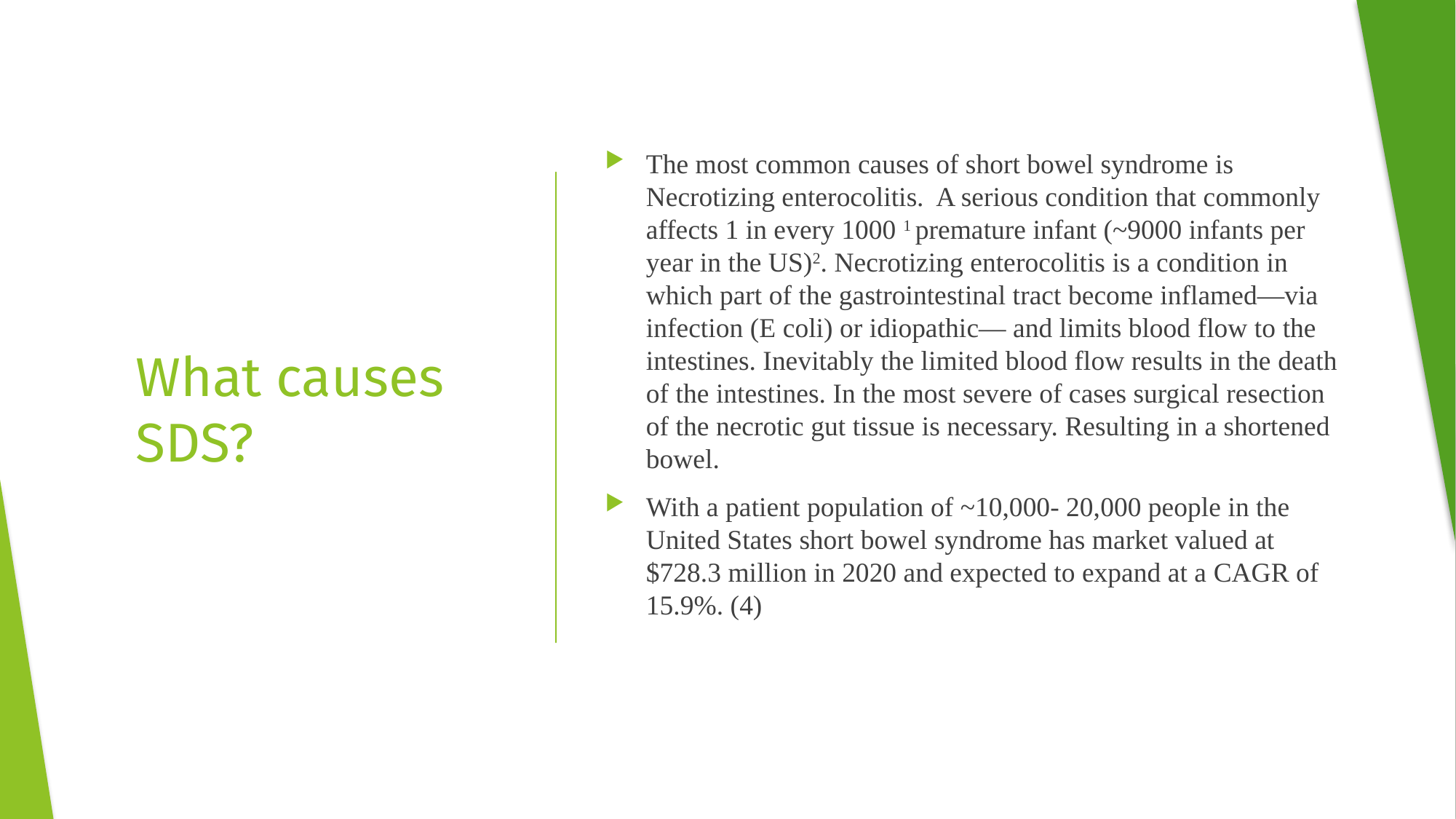

The most common causes of short bowel syndrome is Necrotizing enterocolitis.  A serious condition that commonly affects 1 in every 1000 1 premature infant (~9000 infants per year in the US)2. Necrotizing enterocolitis is a condition in which part of the gastrointestinal tract become inflamed—via infection (E coli) or idiopathic— and limits blood flow to the intestines. Inevitably the limited blood flow results in the death of the intestines. In the most severe of cases surgical resection of the necrotic gut tissue is necessary. Resulting in a shortened bowel.
With a patient population of ~10,000- 20,000 people in the United States short bowel syndrome has market valued at $728.3 million in 2020 and expected to expand at a CAGR of 15.9%. (4)

# What causes SDS?